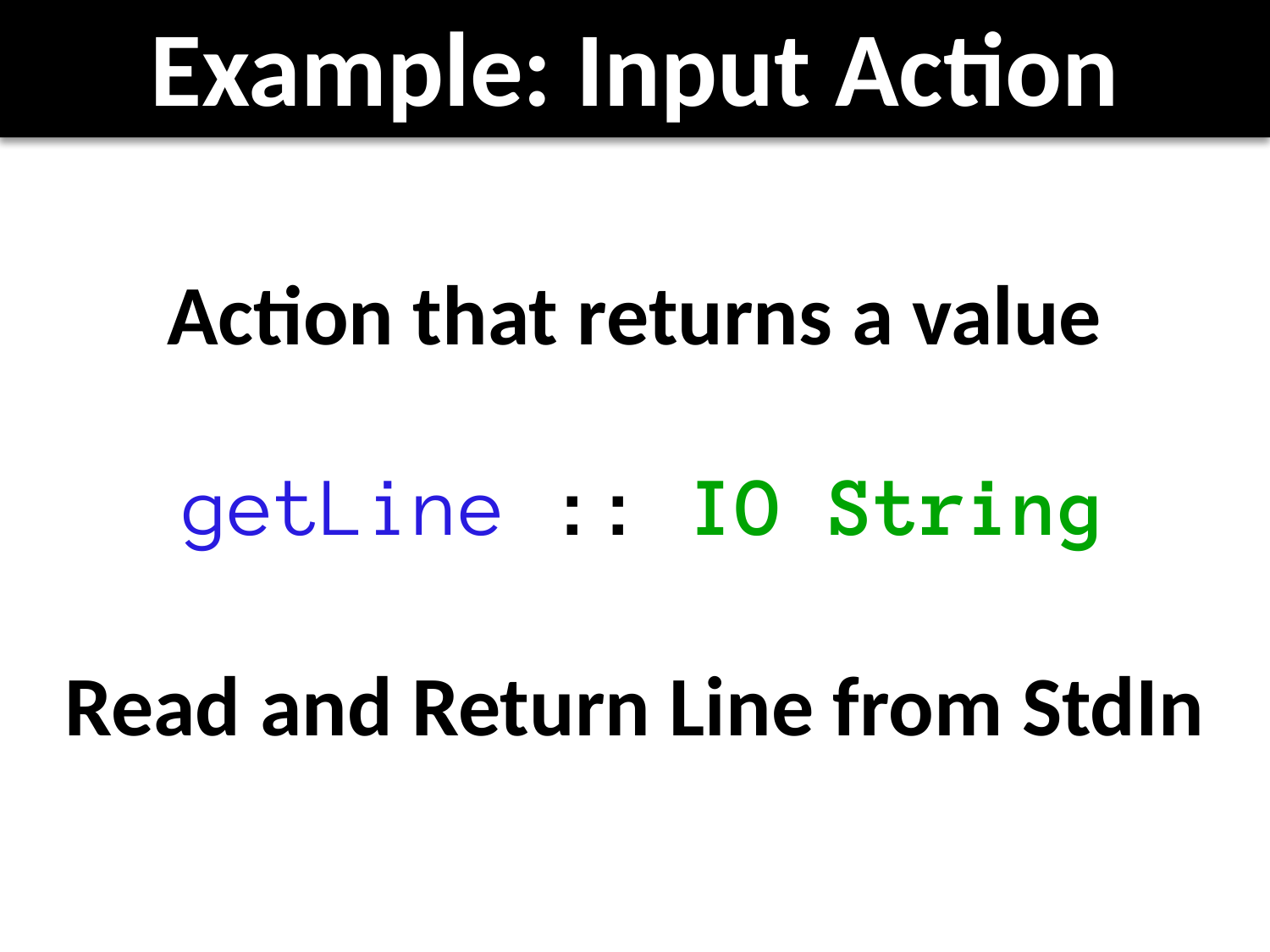

# Example: Input Action
Action that returns a value
getLine :: IO String
Read and Return Line from StdIn